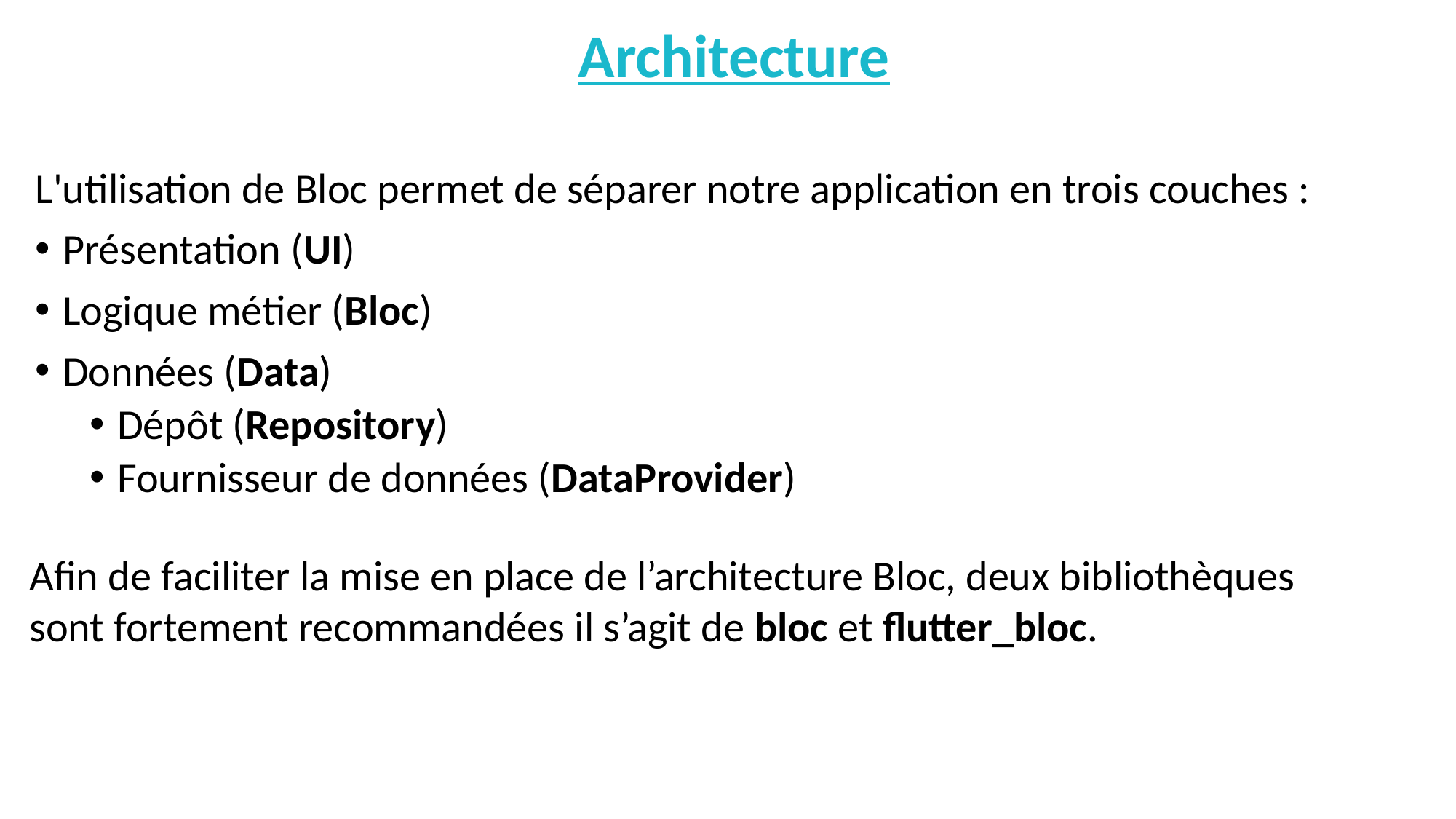

Architecture

L'utilisation de Bloc permet de séparer notre application en trois couches :
Présentation (UI)
Logique métier (Bloc)
Données (Data)
Dépôt (Repository)
Fournisseur de données (DataProvider)
Afin de faciliter la mise en place de l’architecture Bloc, deux bibliothèques sont fortement recommandées il s’agit de bloc et flutter_bloc.